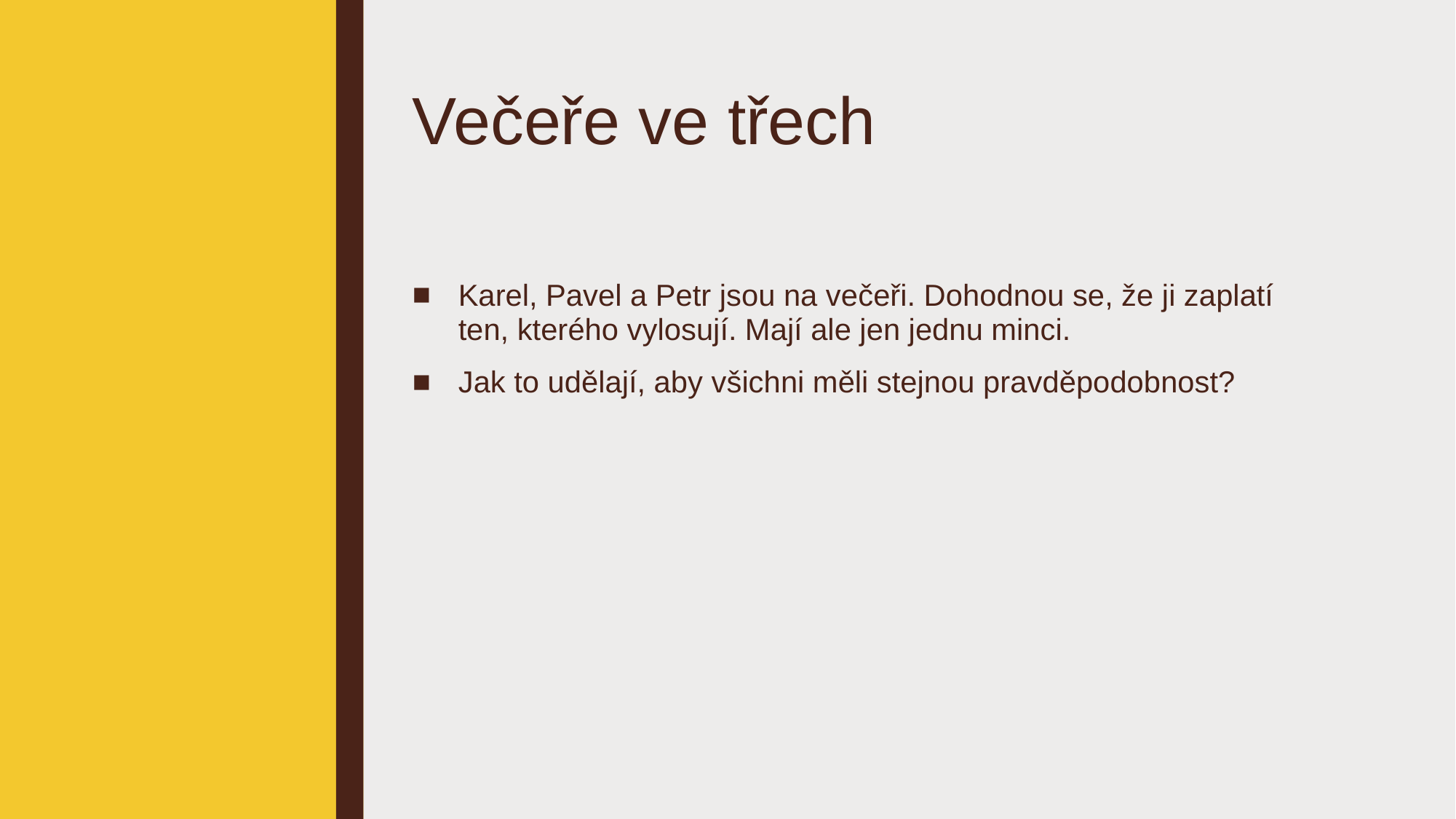

# Večeře ve třech
Karel, Pavel a Petr jsou na večeři. Dohodnou se, že ji zaplatí ten, kterého vylosují. Mají ale jen jednu minci.
Jak to udělají, aby všichni měli stejnou pravděpodobnost?